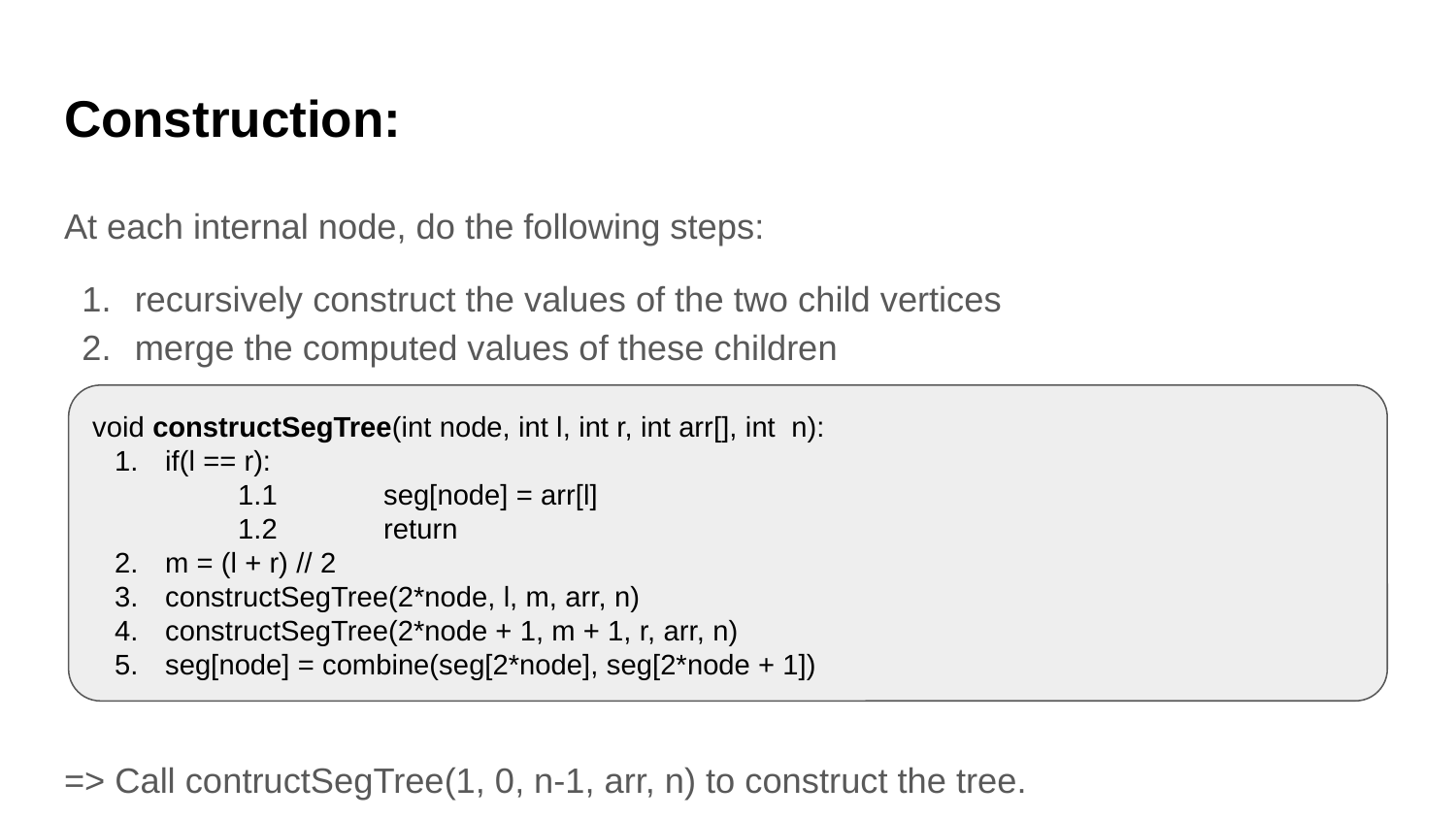

# Construction:
At each internal node, do the following steps:
recursively construct the values of the two child vertices
merge the computed values of these children

=> Call contructSegTree(1, 0, n-1, arr, n) to construct the tree.
void constructSegTree(int node, int l, int r, int arr[], int  n):
if(l == r):
	1.1 	seg[node] = arr[l]
	1.2	return
m = (l + r) // 2
constructSegTree(2*node, l, m, arr, n)
constructSegTree(2*node + 1, m + 1, r, arr, n)
seg[node] = combine(seg[2*node], seg[2*node + 1])